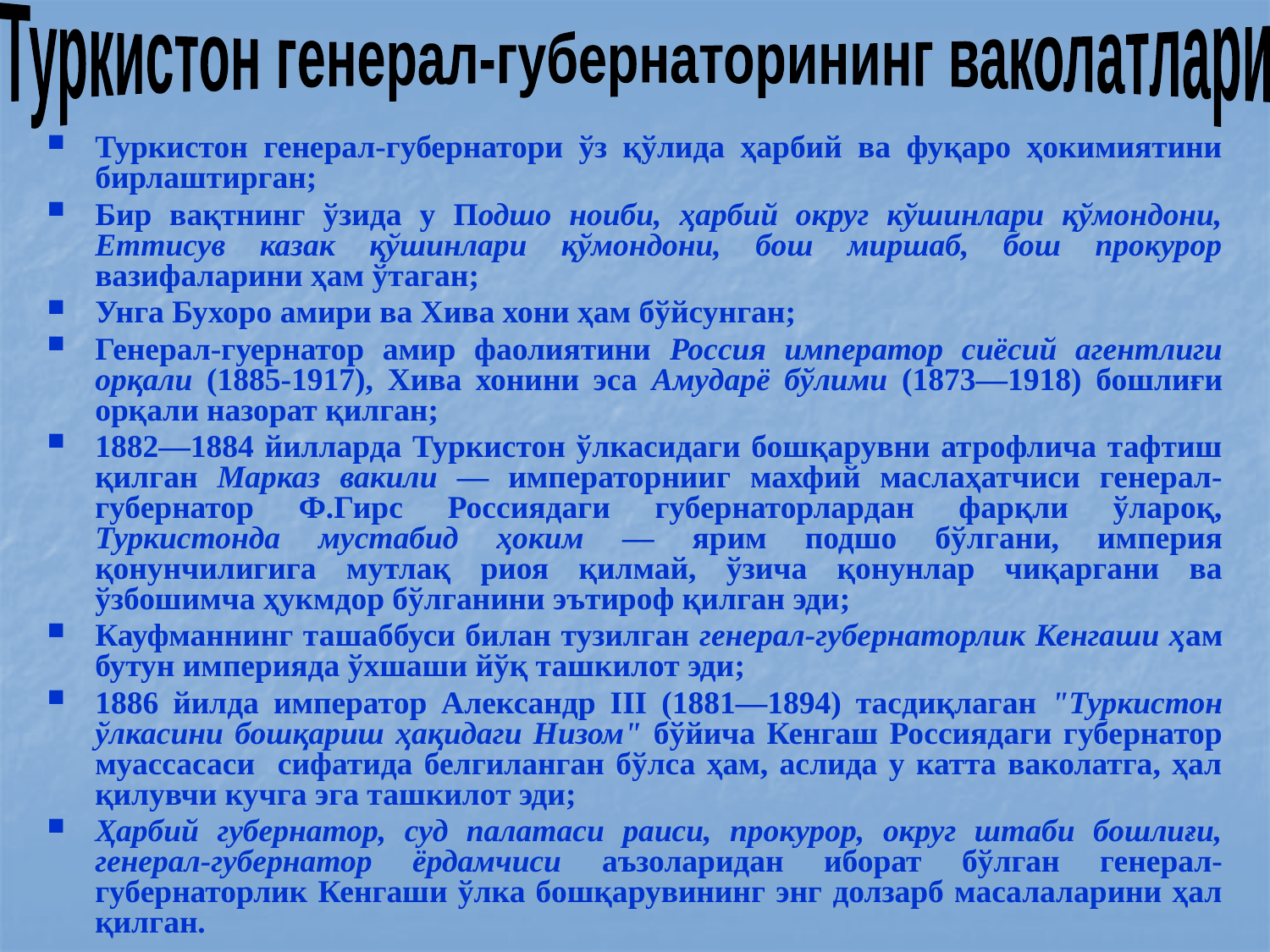

Туркистон генерал-губернаторининг ваколатлари
Туркистон генерал-губернатори ўз қўлида ҳарбий ва фуқаро ҳокимиятини бирлаштирган;
Бир вақтнинг ўзида у Подшо ноиби, ҳарбий округ кўшинлари қўмондони, Еттисув казак қўшинлари қўмондони, бош миршаб, бош прокурор вазифаларини ҳам ўтаган;
Унга Бухоро амири ва Хива хони ҳам бўйсунган;
Генерал-гуернатор амир фаолиятини Россия император сиёсий агентлиги орқали (1885-1917), Хива хонини эса Амударё бўлими (1873—1918) бошлиғи орқали назорат қилган;
1882—1884 йилларда Туркистон ўлкасидаги бошқарувни атрофлича тафтиш қилган Марказ вакили — императорнииг махфий маслаҳатчиси генерал-губернатор Ф.Гирс Россиядаги губернаторлардан фарқли ўлароқ, Туркистонда мустабид ҳоким — ярим подшо бўлгани, империя қонунчилигига мутлақ риоя қилмай, ўзича қонунлар чиқаргани ва ўзбошимча ҳукмдор бўлганини эътироф қилган эди;
Кауфманнинг ташаббуси билан тузилган генерал-губернаторлик Кенгаши ҳам бутун империяда ўхшаши йўқ ташкилот эди;
1886 йилда император Александр III (1881—1894) тасдиқлаган "Туркистон ўлкасини бошқариш ҳақидаги Низом" бўйича Кенгаш Россиядаги губернатор муассасаси  сифатида белгиланган бўлса ҳам, аслида у катта ваколатга, ҳал қилувчи кучга эга ташкилот эди;
Ҳарбий губернатор, суд палатаси раиси, прокурор, округ штаби бошлиғи, генерал-губернатор ёрдамчиси аъзоларидан иборат бўлган генерал-губернаторлик Кенгаши ўлка бошқарувининг энг долзарб масалаларини ҳал қилган.